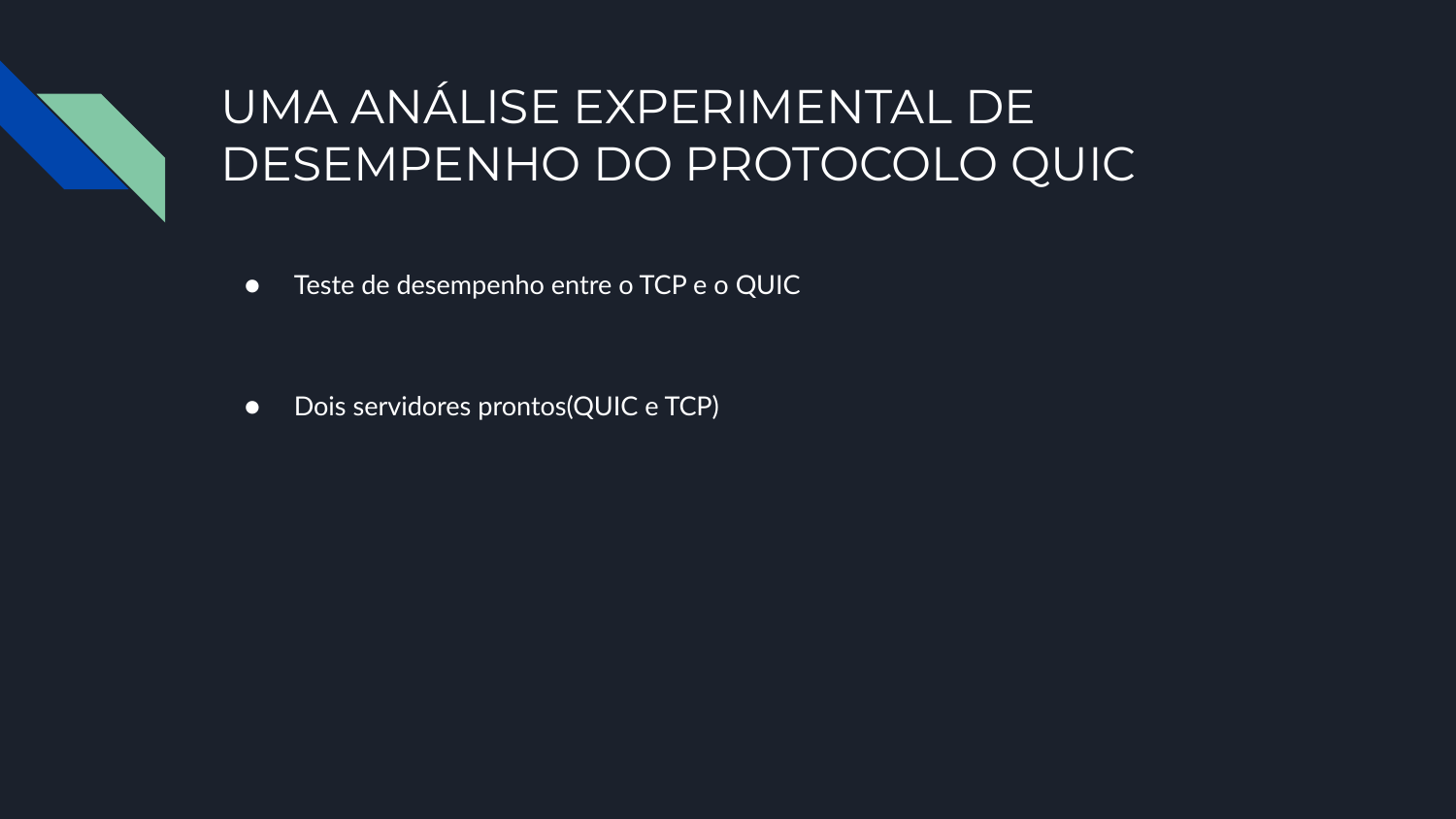

# UMA ANÁLISE EXPERIMENTAL DE DESEMPENHO DO PROTOCOLO QUIC
Teste de desempenho entre o TCP e o QUIC

Dois servidores prontos(QUIC e TCP)